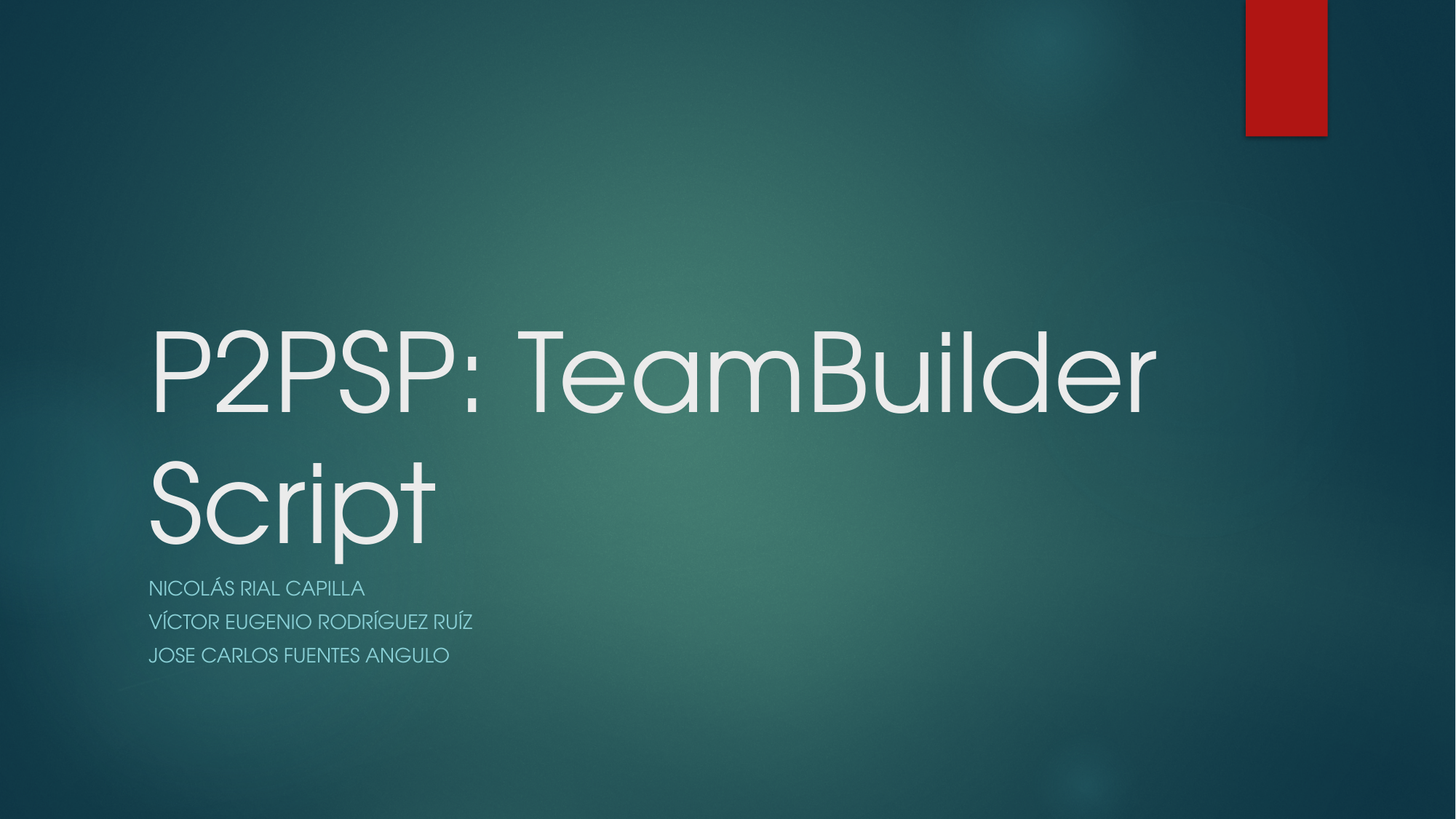

# P2PSP: TeamBuilder Script
Nicolás RIAL Capilla
VÍcTOR Eugenio Rodríguez ruíz
Jose Carlos Fuentes Angulo